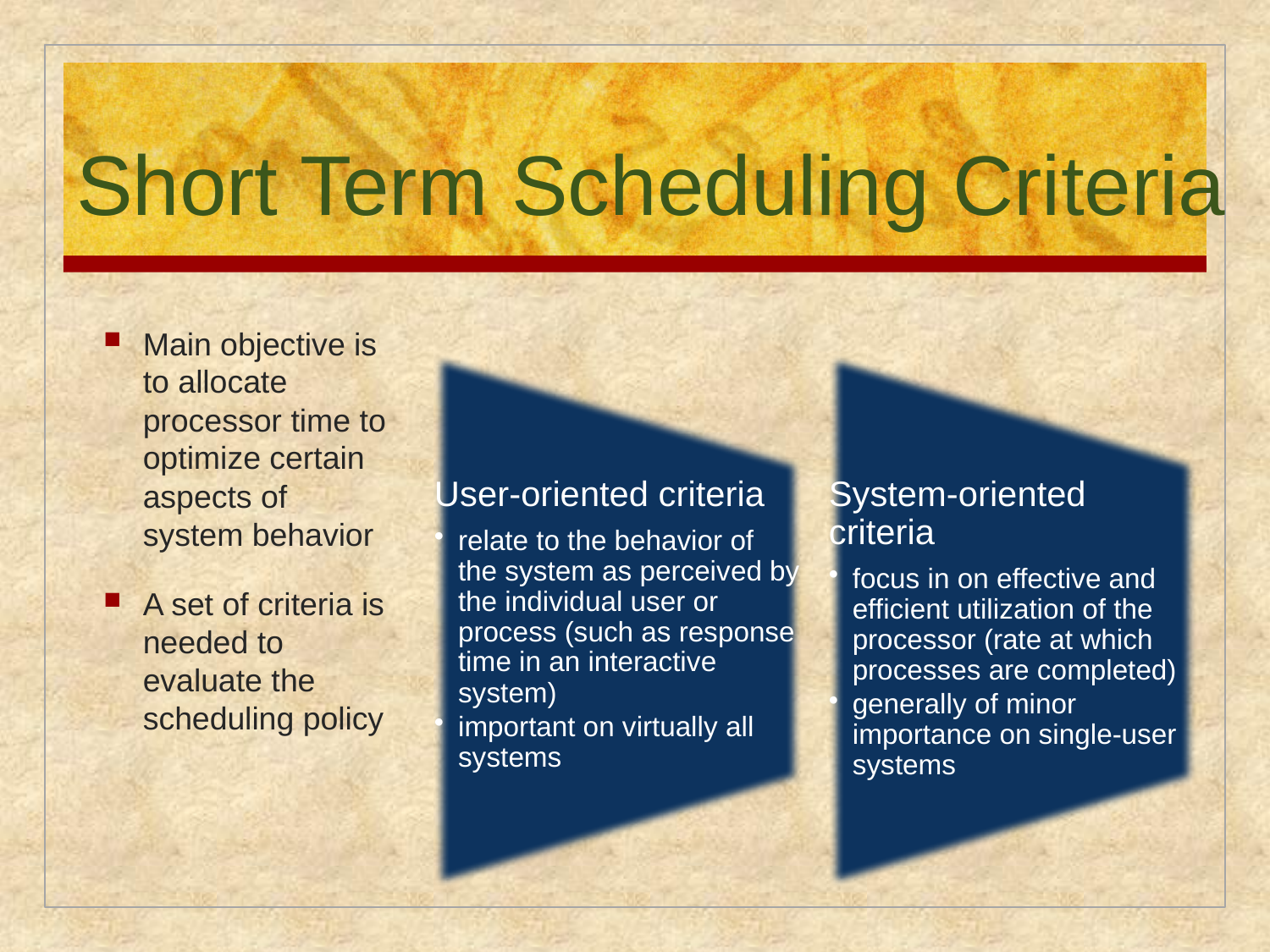

# Short Term Scheduling Criteria
Main objective is to allocate processor time to optimize certain aspects of system behavior
A set of criteria is needed to evaluate the scheduling policy

User-oriented criteria
relate to the behavior of the system as perceived by the individual user or process (such as response time in an interactive system)
important on virtually all systems
System-oriented criteria
focus in on effective and efficient utilization of the processor (rate at which processes are completed)
generally of minor importance on single-user systems